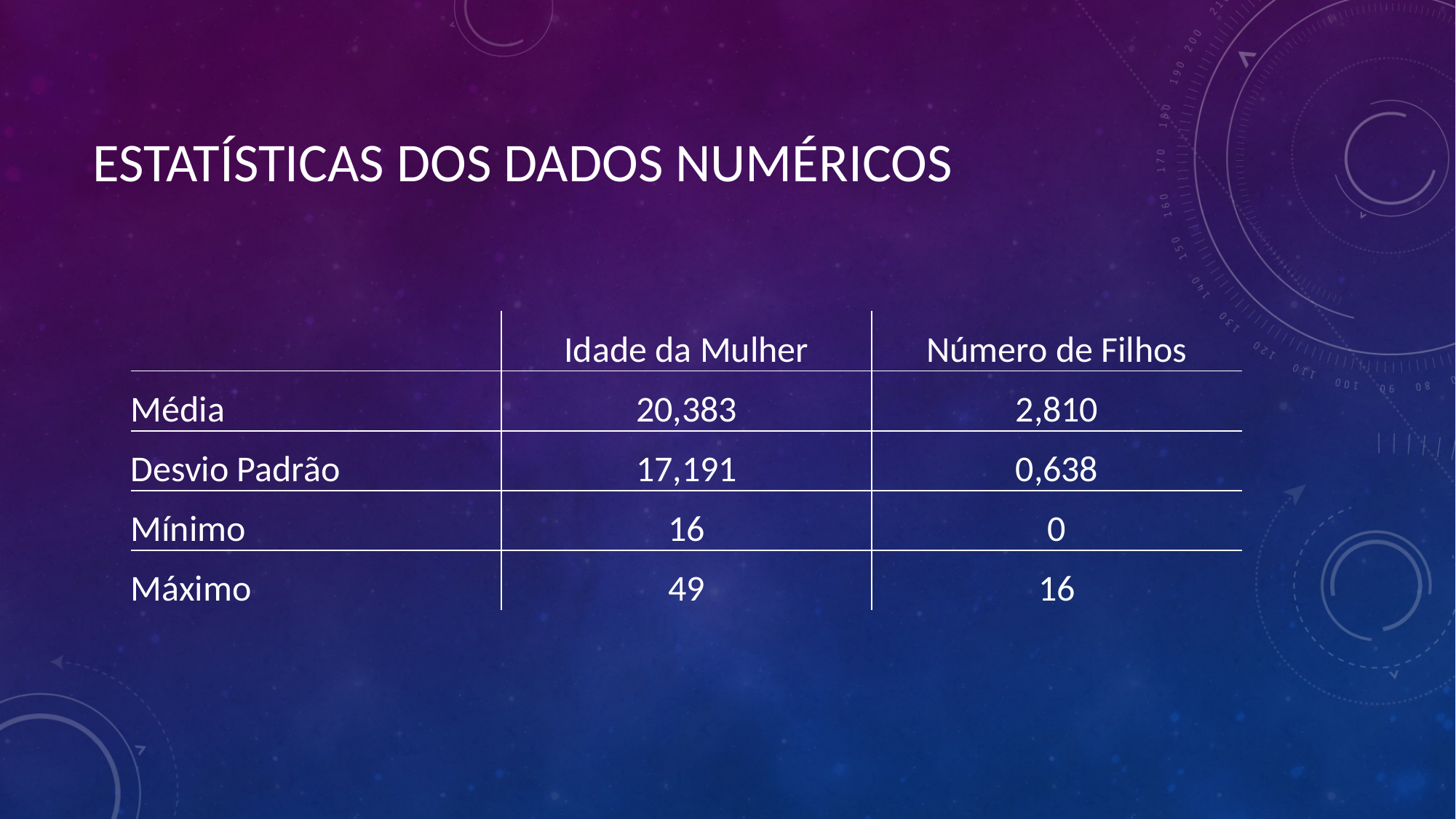

# Estatísticas dos dados numéricos
|  | Idade da Mulher | Número de Filhos |
| --- | --- | --- |
| Média | 20,383 | 2,810 |
| Desvio Padrão | 17,191 | 0,638 |
| Mínimo | 16 | 0 |
| Máximo | 49 | 16 |